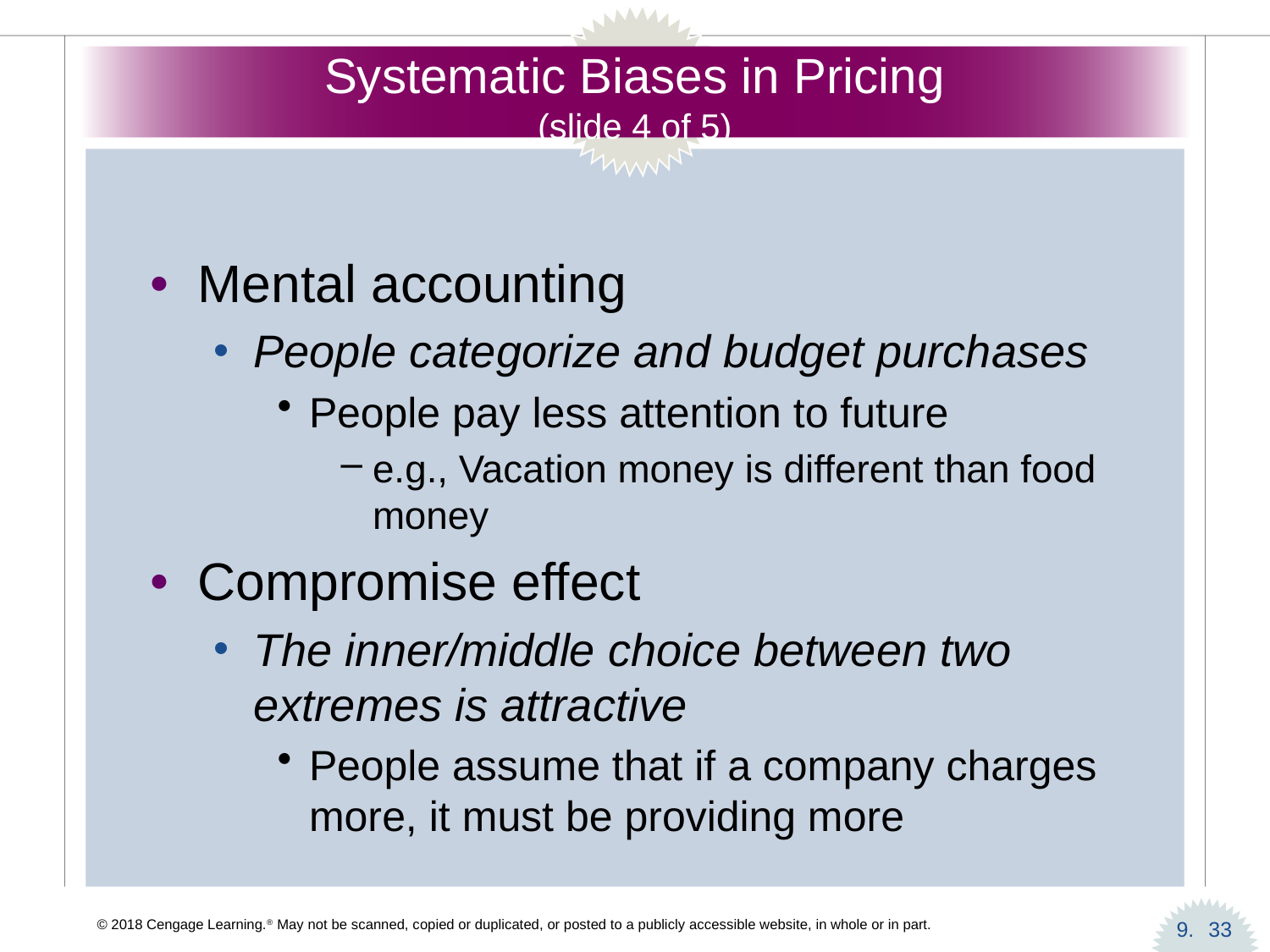

# Systematic Biases in Pricing (slide 4 of 5)
Mental accounting
People categorize and budget purchases
People pay less attention to future
e.g., Vacation money is different than food money
Compromise effect
The inner/middle choice between two extremes is attractive
People assume that if a company charges more, it must be providing more
33